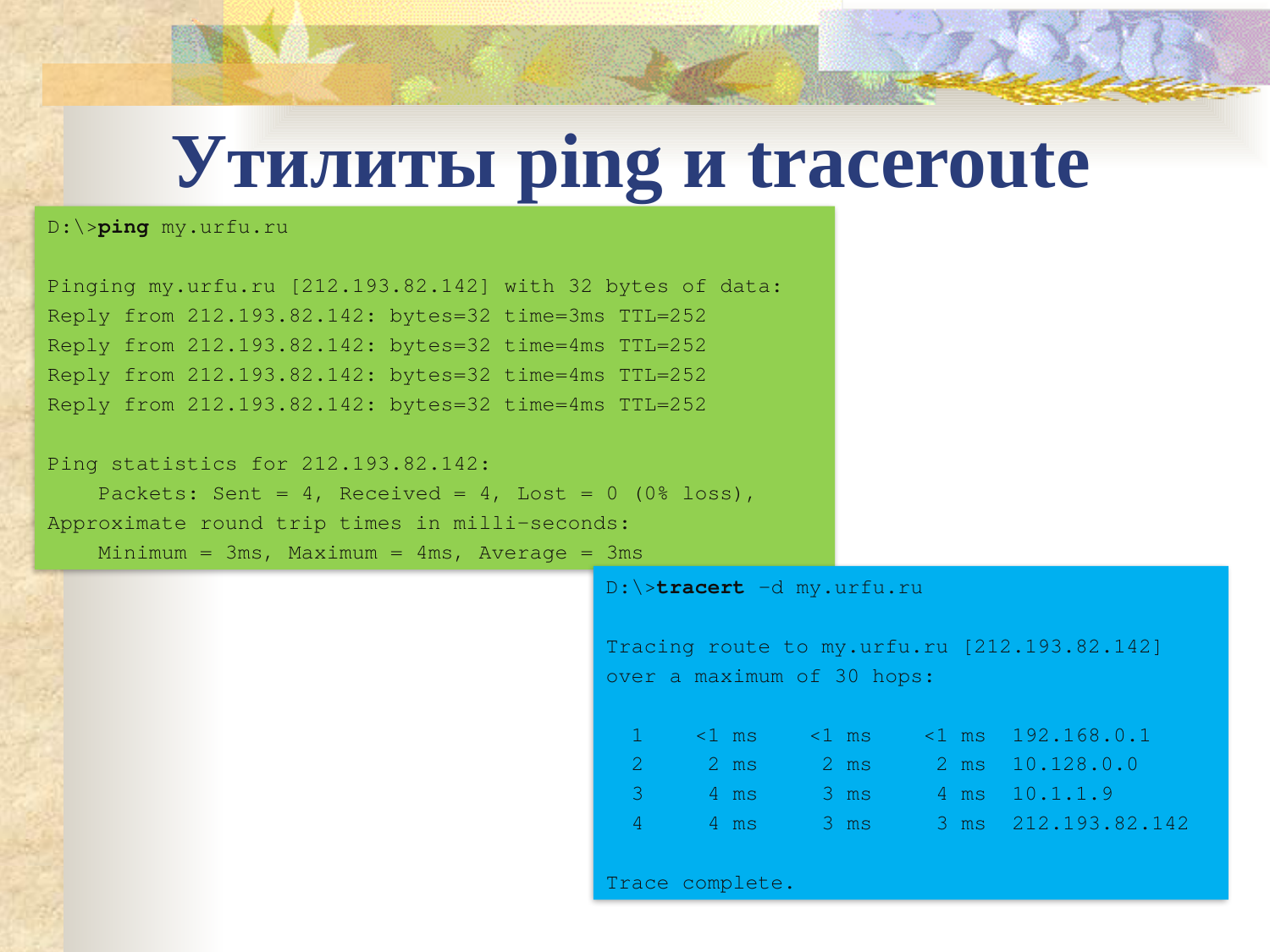

Утилиты ping и traceroute
D:\>ping my.urfu.ru

Pinging my.urfu.ru [212.193.82.142] with 32 bytes of data:
Reply from 212.193.82.142: bytes=32 time=3ms TTL=252
Reply from 212.193.82.142: bytes=32 time=4ms TTL=252
Reply from 212.193.82.142: bytes=32 time=4ms TTL=252
Reply from 212.193.82.142: bytes=32 time=4ms TTL=252

Ping statistics for 212.193.82.142:
    Packets: Sent = 4, Received = 4, Lost = 0 (0% loss),
Approximate round trip times in milli-seconds:
    Minimum = 3ms, Maximum = 4ms, Average = 3ms
D:\>tracert -d my.urfu.ru

Tracing route to my.urfu.ru [212.193.82.142]
over a maximum of 30 hops:

  1    <1 ms    <1 ms    <1 ms  192.168.0.1
  2     2 ms     2 ms     2 ms  10.128.0.0
  3     4 ms     3 ms     4 ms  10.1.1.9
  4     4 ms     3 ms     3 ms  212.193.82.142

Trace complete.